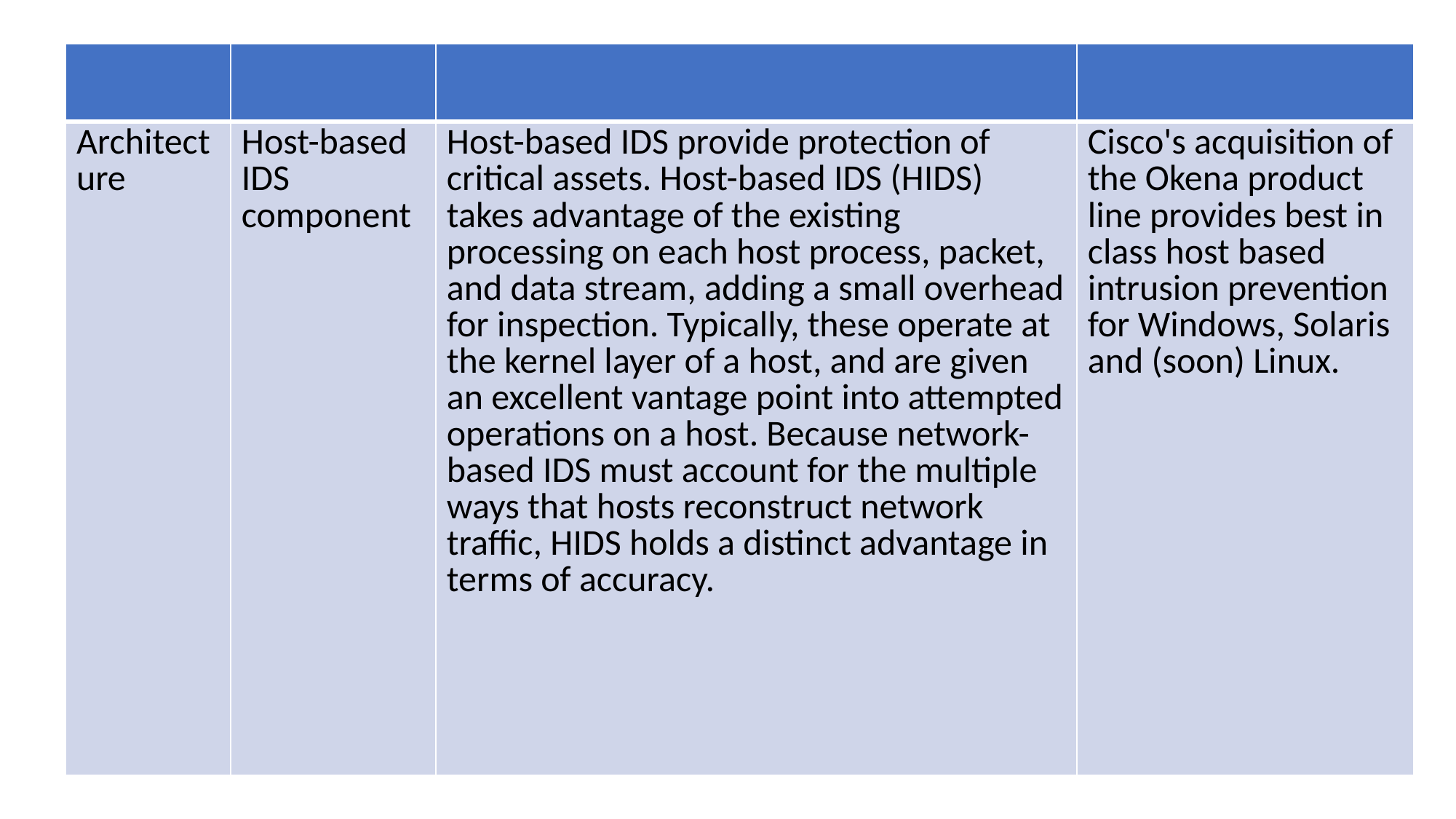

#
|  |  |  |  |
| --- | --- | --- | --- |
| Architecture | Host-based IDS component | Host-based IDS provide protection of critical assets. Host-based IDS (HIDS) takes advantage of the existing processing on each host process, packet, and data stream, adding a small overhead for inspection. Typically, these operate at the kernel layer of a host, and are given an excellent vantage point into attempted operations on a host. Because network-based IDS must account for the multiple ways that hosts reconstruct network traffic, HIDS holds a distinct advantage in terms of accuracy. | Cisco's acquisition of the Okena product line provides best in class host based intrusion prevention for Windows, Solaris and (soon) Linux. |